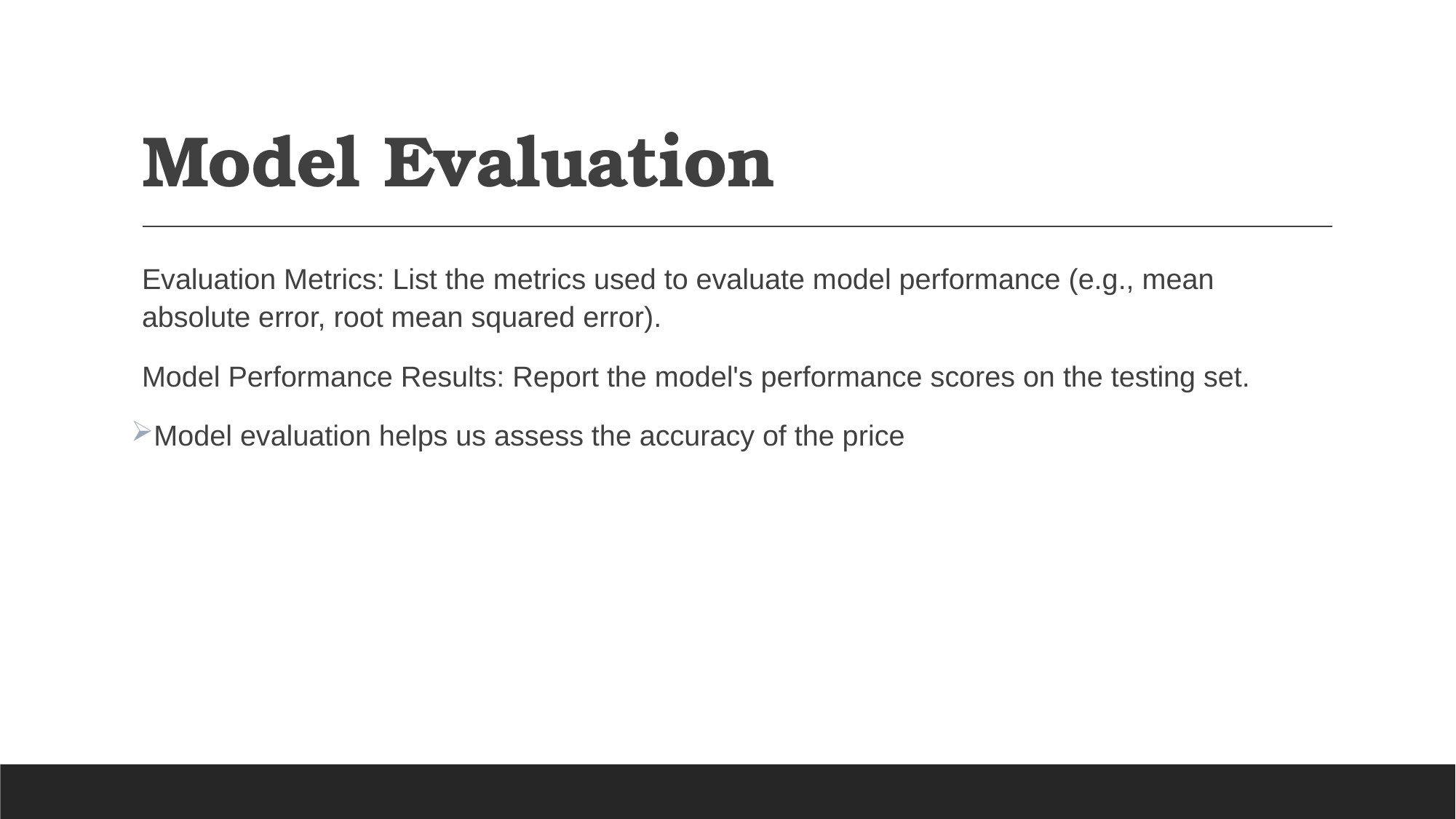

# Model Evaluation
Evaluation Metrics: List the metrics used to evaluate model performance (e.g., mean absolute error, root mean squared error).
Model Performance Results: Report the model's performance scores on the testing set.
Model evaluation helps us assess the accuracy of the price